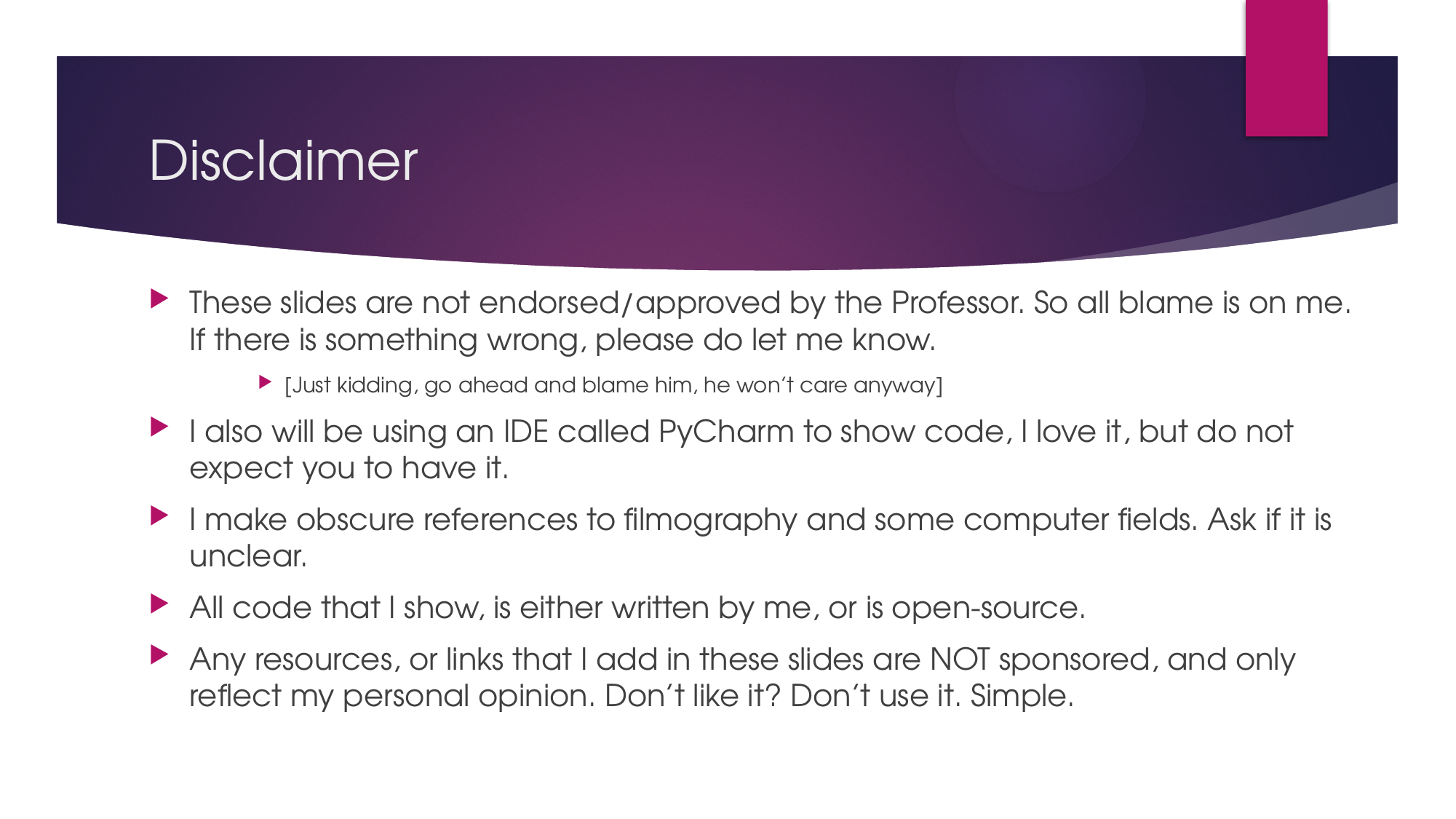

# Disclaimer
These slides are not endorsed/approved by the Professor. So all blame is on me. If there is something wrong, please do let me know.
[Just kidding, go ahead and blame him, he won’t care anyway]
I also will be using an IDE called PyCharm to show code, I love it, but do not expect you to have it.
I make obscure references to filmography and some computer fields. Ask if it is unclear.
All code that I show, is either written by me, or is open-source.
Any resources, or links that I add in these slides are NOT sponsored, and only reflect my personal opinion. Don’t like it? Don’t use it. Simple.